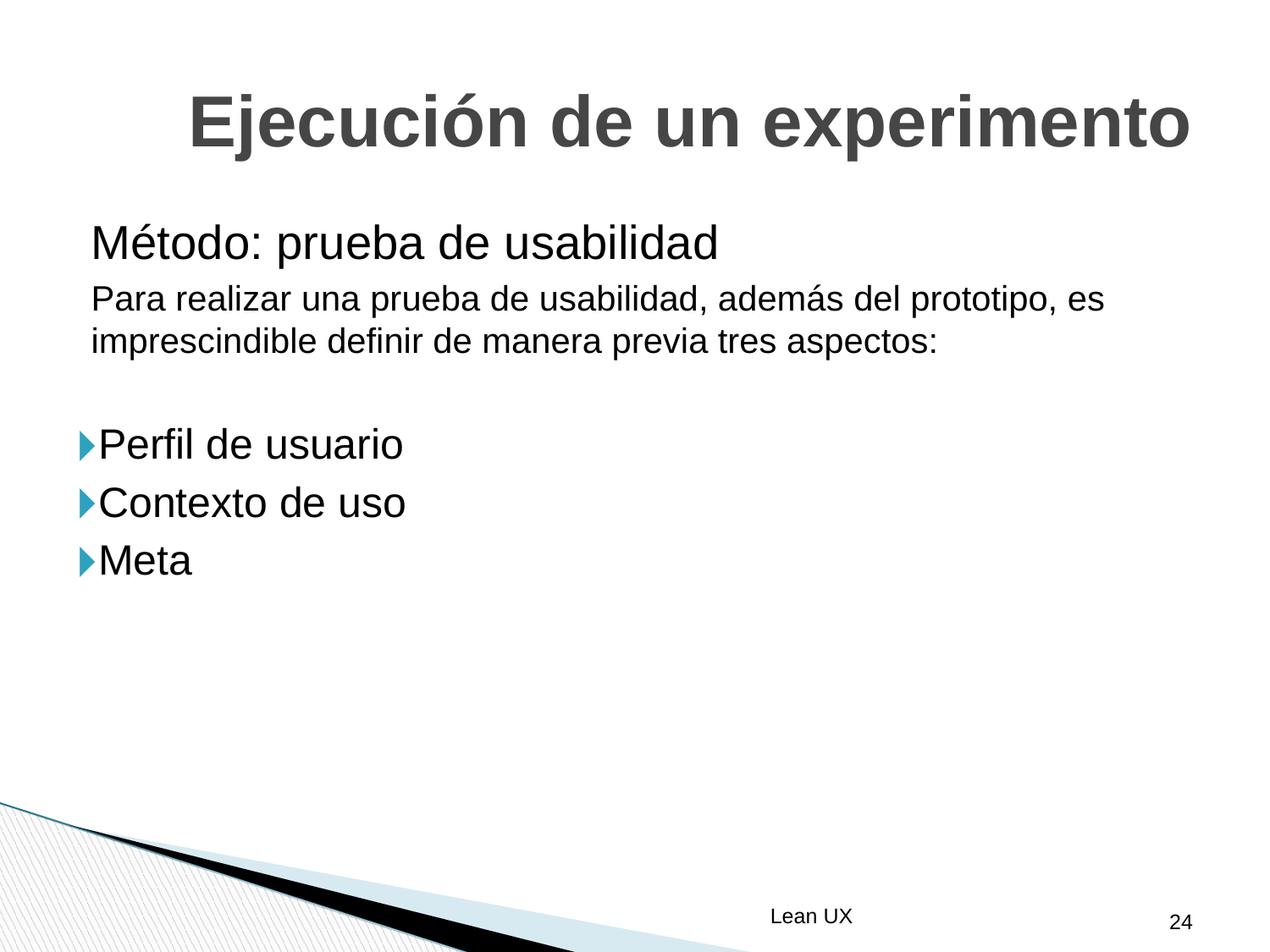

Ejecución de un experimento
Método: prueba de usabilidad
Para realizar una prueba de usabilidad, además del prototipo, es imprescindible definir de manera previa tres aspectos:

Perfil de usuario
Contexto de uso
Meta
24
Lean UX